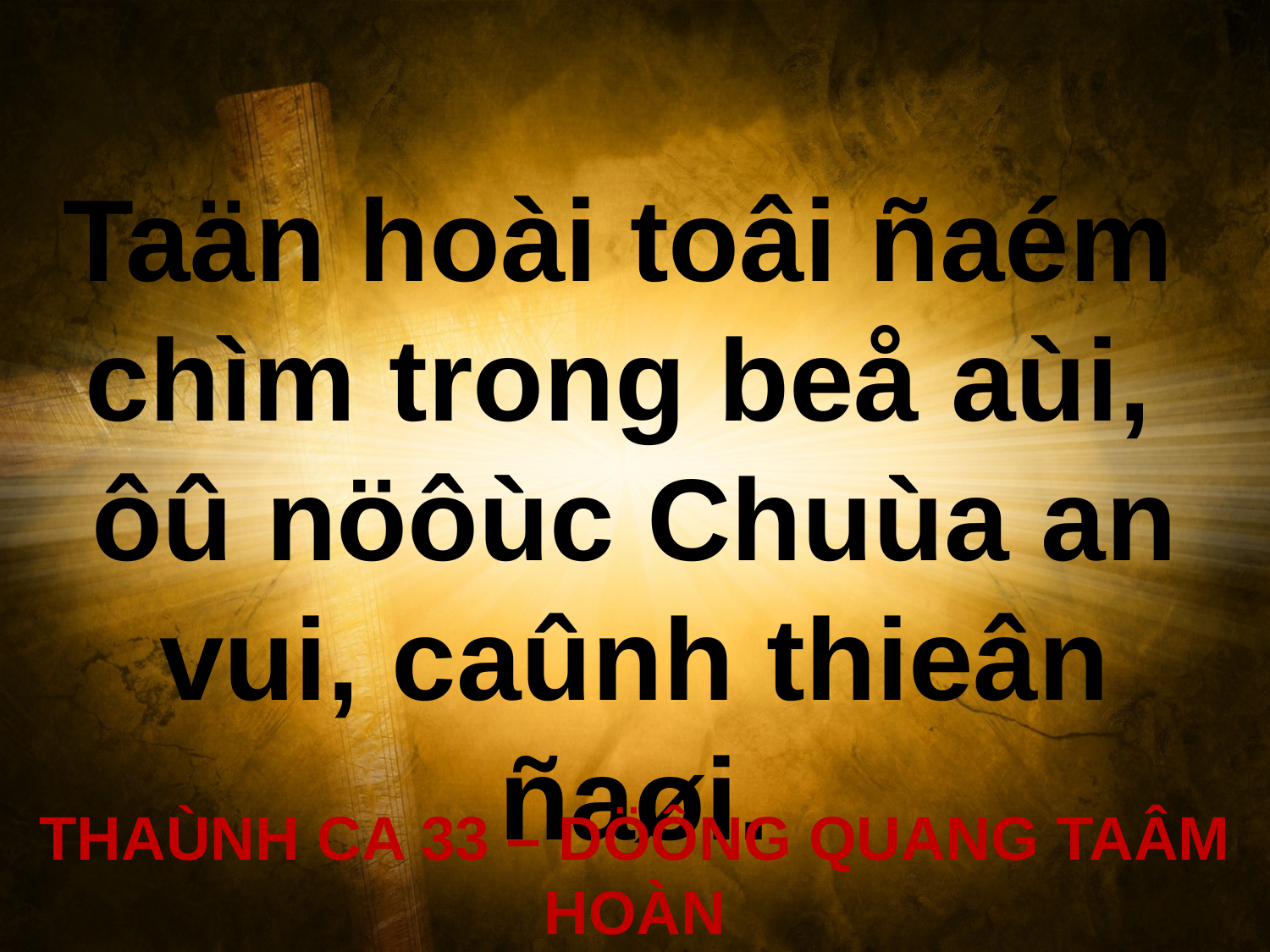

Taän hoài toâi ñaém
chìm trong beå aùi,
ôû nöôùc Chuùa an vui, caûnh thieân ñaøi.
THAÙNH CA 33 – DÖÔNG QUANG TAÂM HOÀN